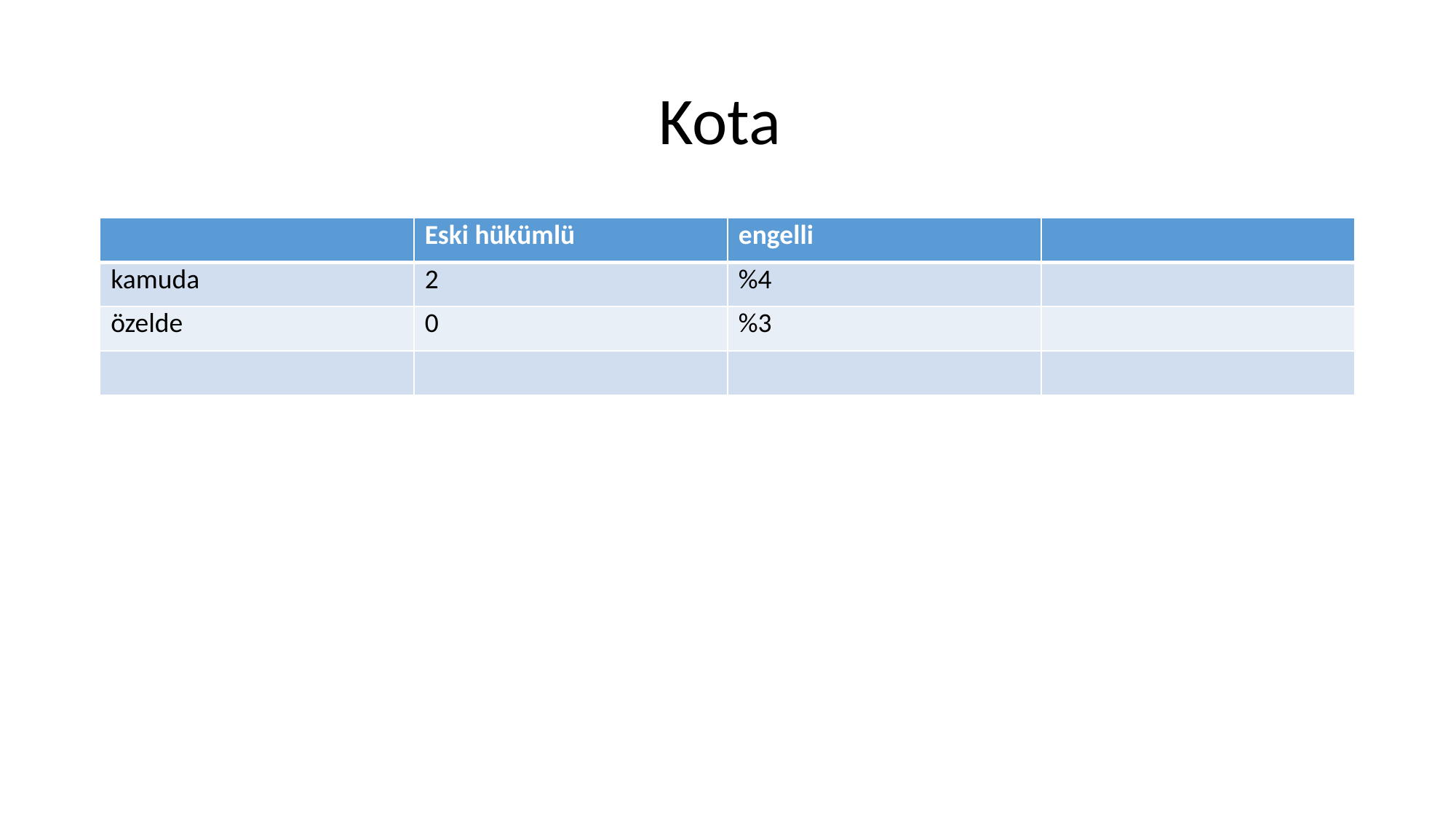

# Kota
|  | Eski hükümlü | engelli |  |
| --- | --- | --- | --- |
| kamuda | 2 | %4 |  |
| özelde | 0 | %3 |  |
|  |  |  |  |